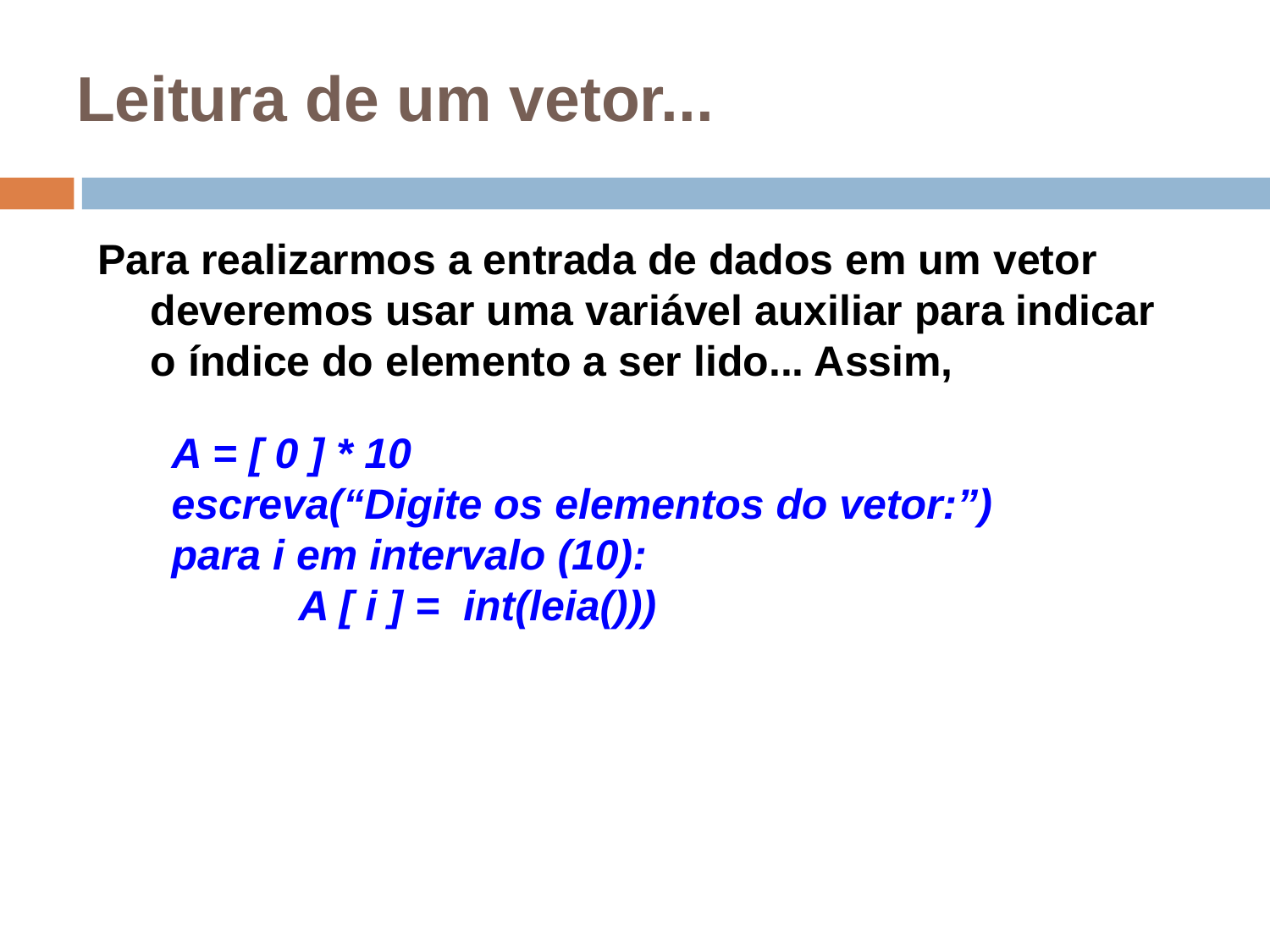

# Leitura de um vetor...
Para realizarmos a entrada de dados em um vetor deveremos usar uma variável auxiliar para indicar o índice do elemento a ser lido... Assim,

A = [ 0 ] * 10
escreva(“Digite os elementos do vetor:”)
para i em intervalo (10):
	A [ i ] =  int(leia()))